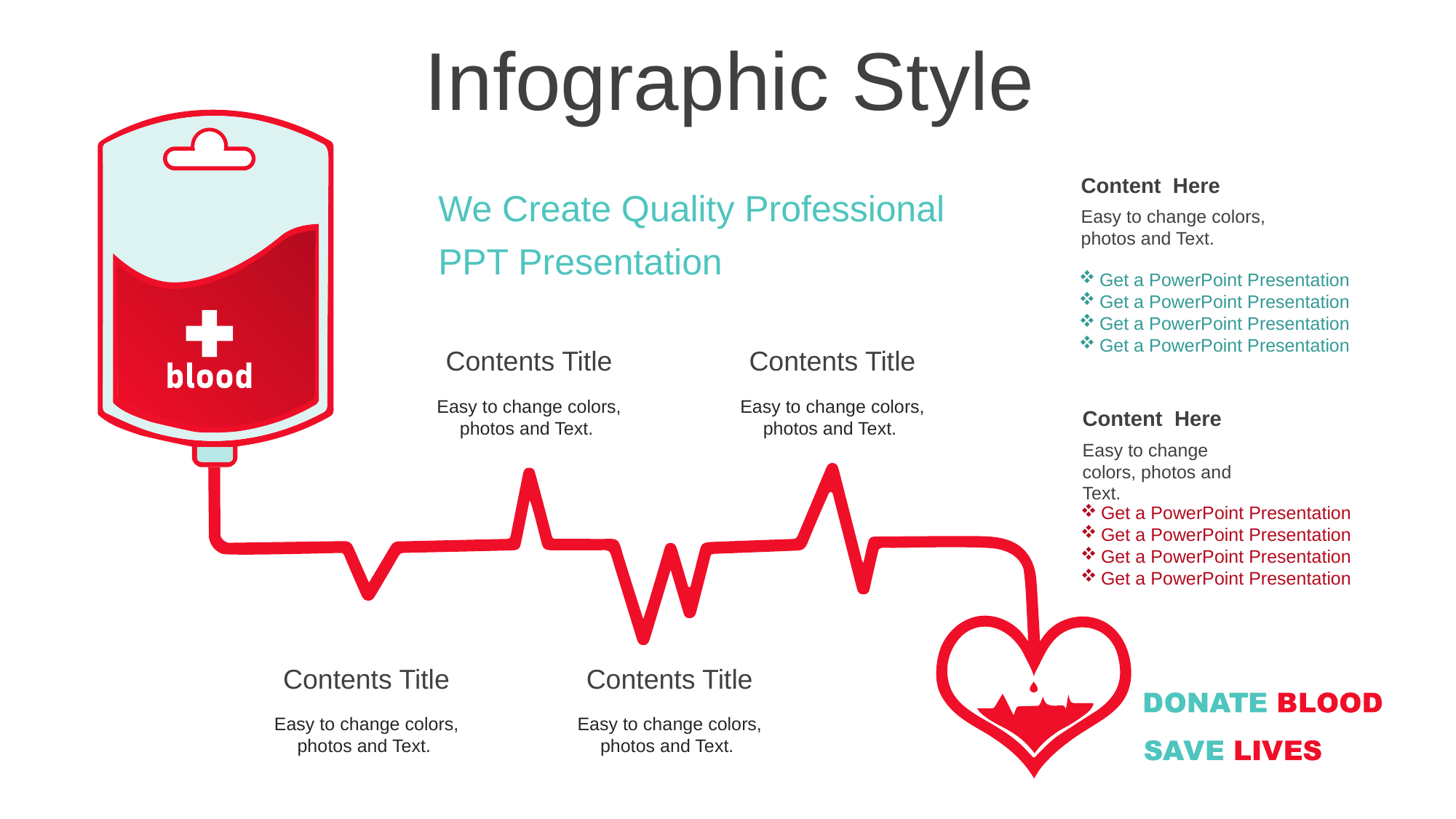

Infographic Style

Content  Here
Easy to change colors, photos and Text.
We Create Quality Professional
PPT Presentation
Get a PowerPoint Presentation
Get a PowerPoint Presentation
Get a PowerPoint Presentation
Get a PowerPoint Presentation

Contents Title
Easy to change colors, photos and Text.
Contents Title
Easy to change colors, photos and Text.

Content  Here
Easy to change colors, photos and Text.
Get a PowerPoint Presentation
Get a PowerPoint Presentation
Get a PowerPoint Presentation
Get a PowerPoint Presentation
Contents Title
Easy to change colors, photos and Text.
Contents Title
Easy to change colors, photos and Text.